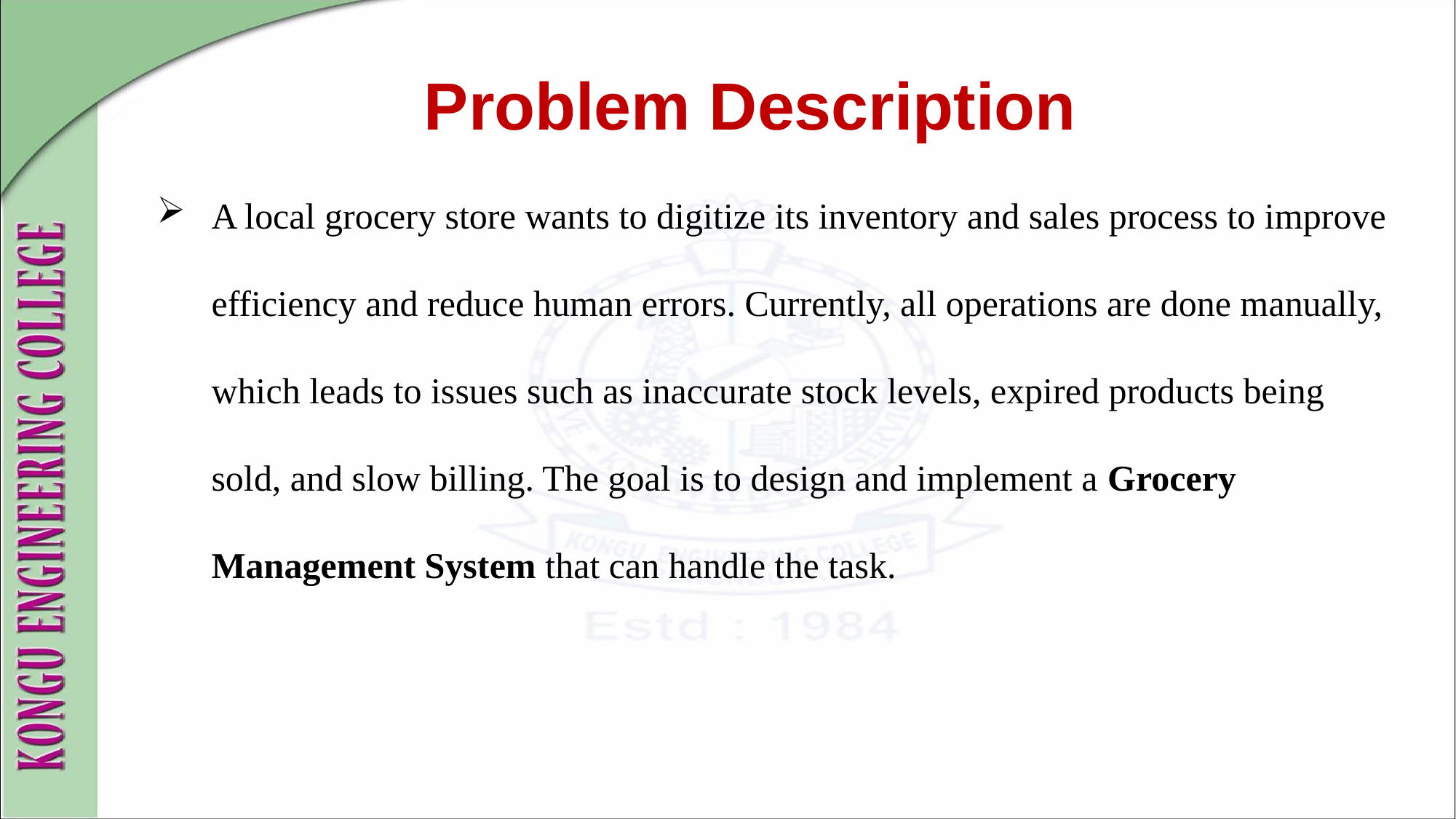

# Problem Description
A local grocery store wants to digitize its inventory and sales process to improve efficiency and reduce human errors. Currently, all operations are done manually, which leads to issues such as inaccurate stock levels, expired products being sold, and slow billing. The goal is to design and implement a Grocery Management System that can handle the task.